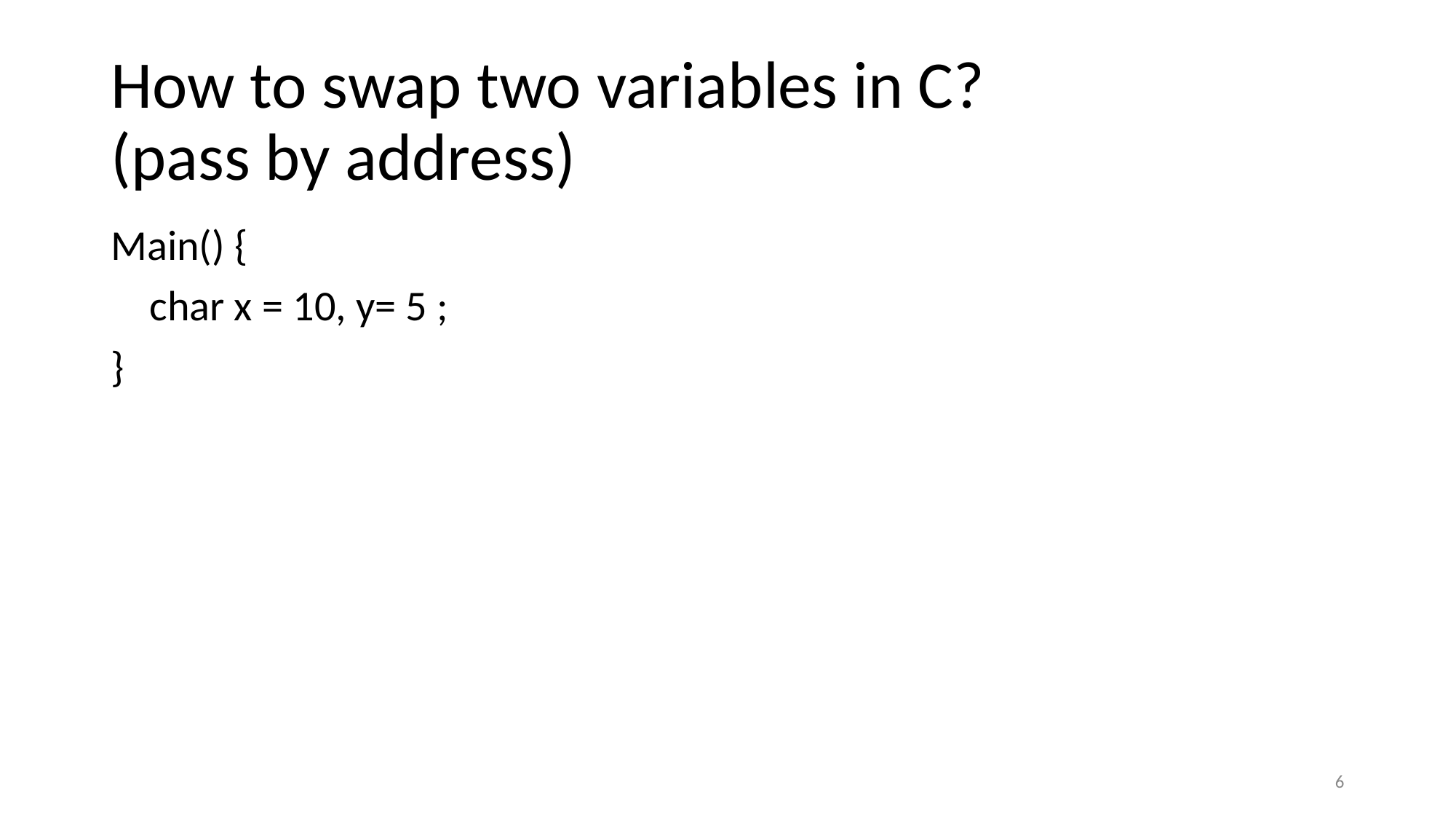

# How to swap two variables in C? (pass by address)
Main() {
    char x = 10, y= 5 ;
}

6